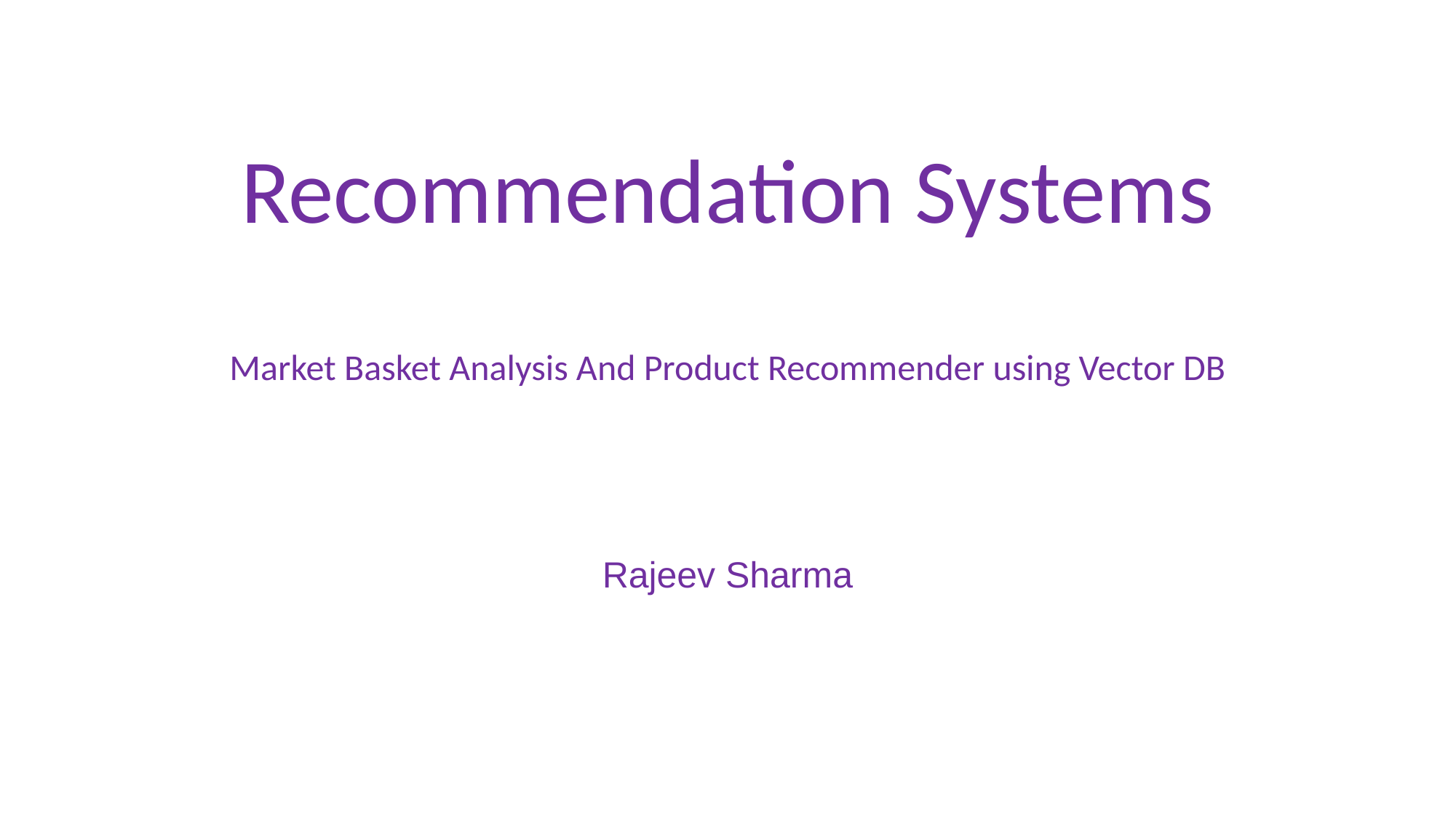

# Recommendation Systems
Market Basket Analysis And Product Recommender using Vector DB

Rajeev Sharma